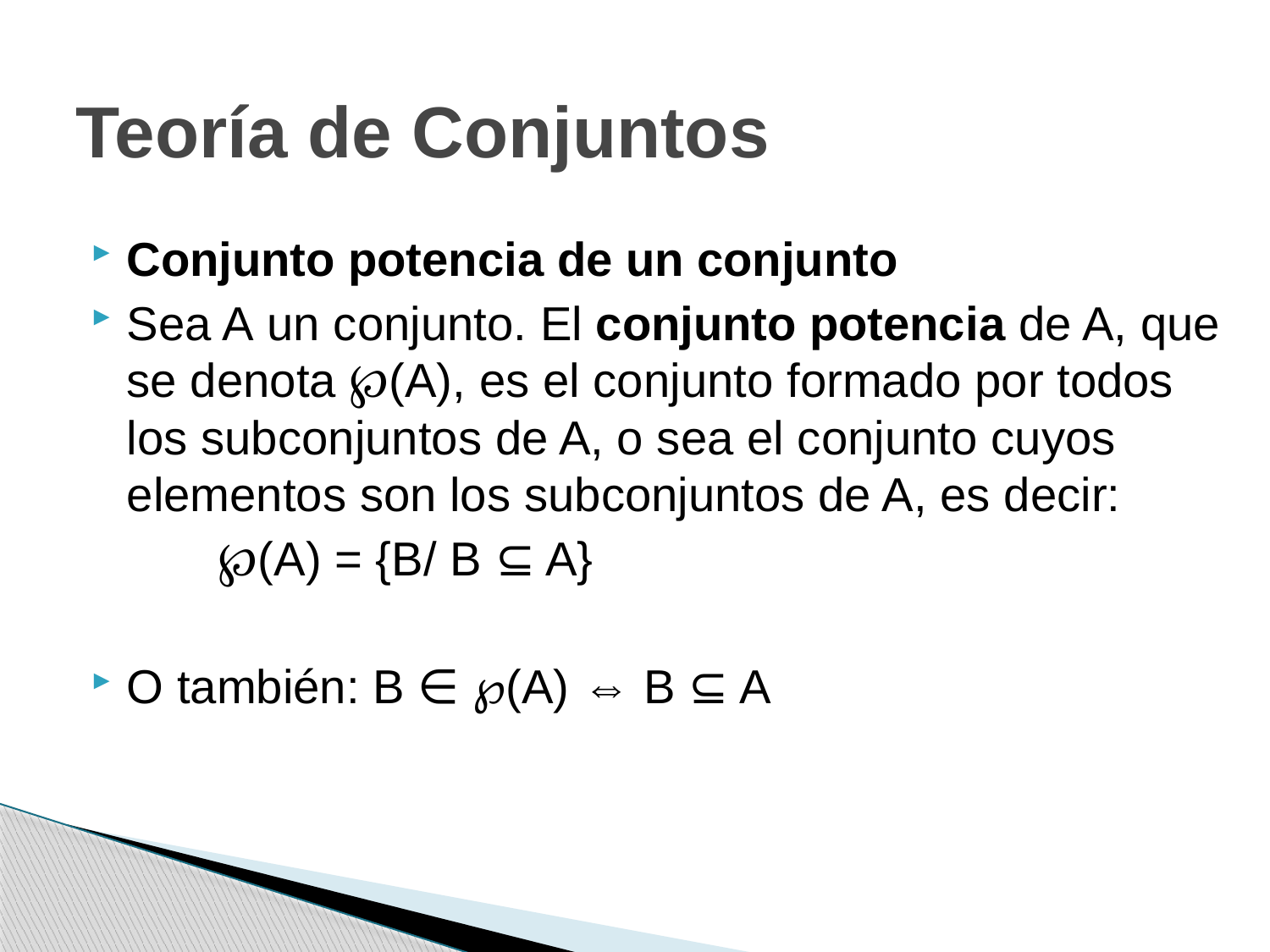

# Teoría de Conjuntos
Conjunto potencia de un conjunto
Sea A un conjunto. El conjunto potencia de A, que se denota ℘(A), es el conjunto formado por todos los subconjuntos de A, o sea el conjunto cuyos elementos son los subconjuntos de A, es decir:
	℘(A) = {B/ B ⊆ A}

O también: B ∈ ℘(A) ⇔ B ⊆ A